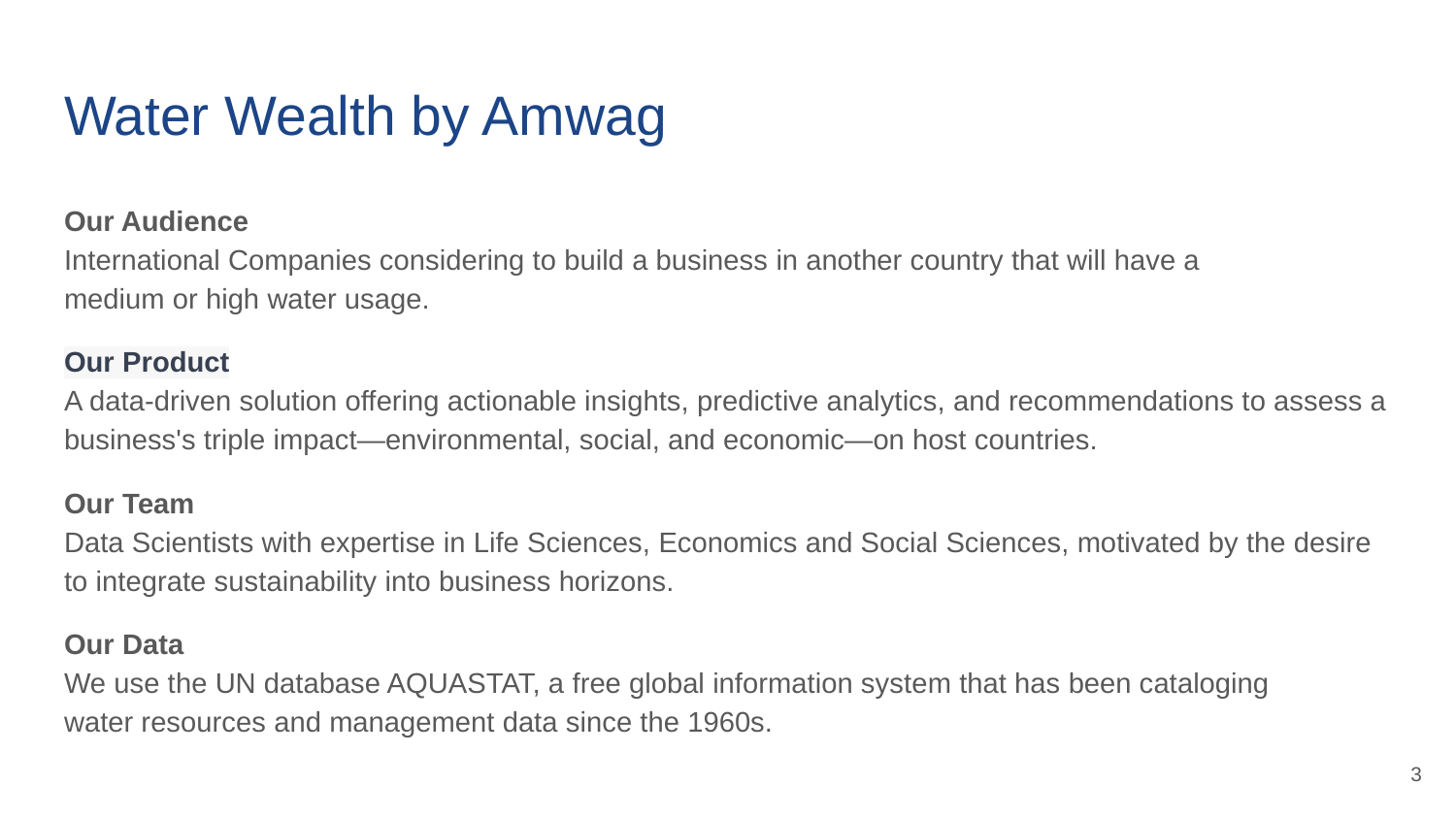

# Water Wealth by Amwag
Our Audience
International Companies considering to build a business in another country that will have a
medium or high water usage.
Our Product
A data-driven solution offering actionable insights, predictive analytics, and recommendations to assess a business's triple impact—environmental, social, and economic—on host countries.
Our Team
Data Scientists with expertise in Life Sciences, Economics and Social Sciences, motivated by the desire to integrate sustainability into business horizons.
Our Data
We use the UN database AQUASTAT, a free global information system that has been cataloging
water resources and management data since the 1960s.
3